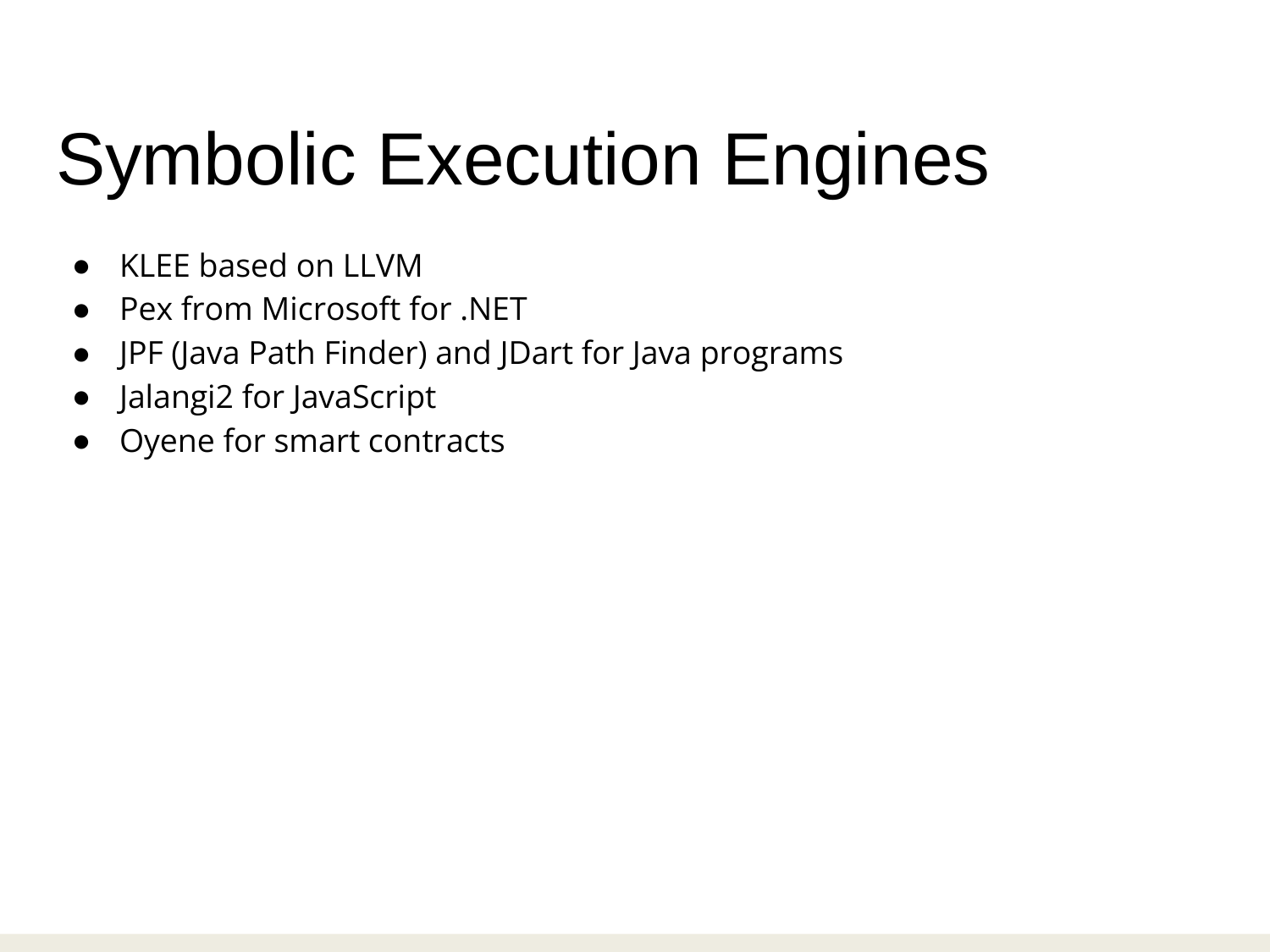

# Symbolic Execution Engines
KLEE based on LLVM
Pex from Microsoft for .NET
JPF (Java Path Finder) and JDart for Java programs
Jalangi2 for JavaScript
Oyene for smart contracts